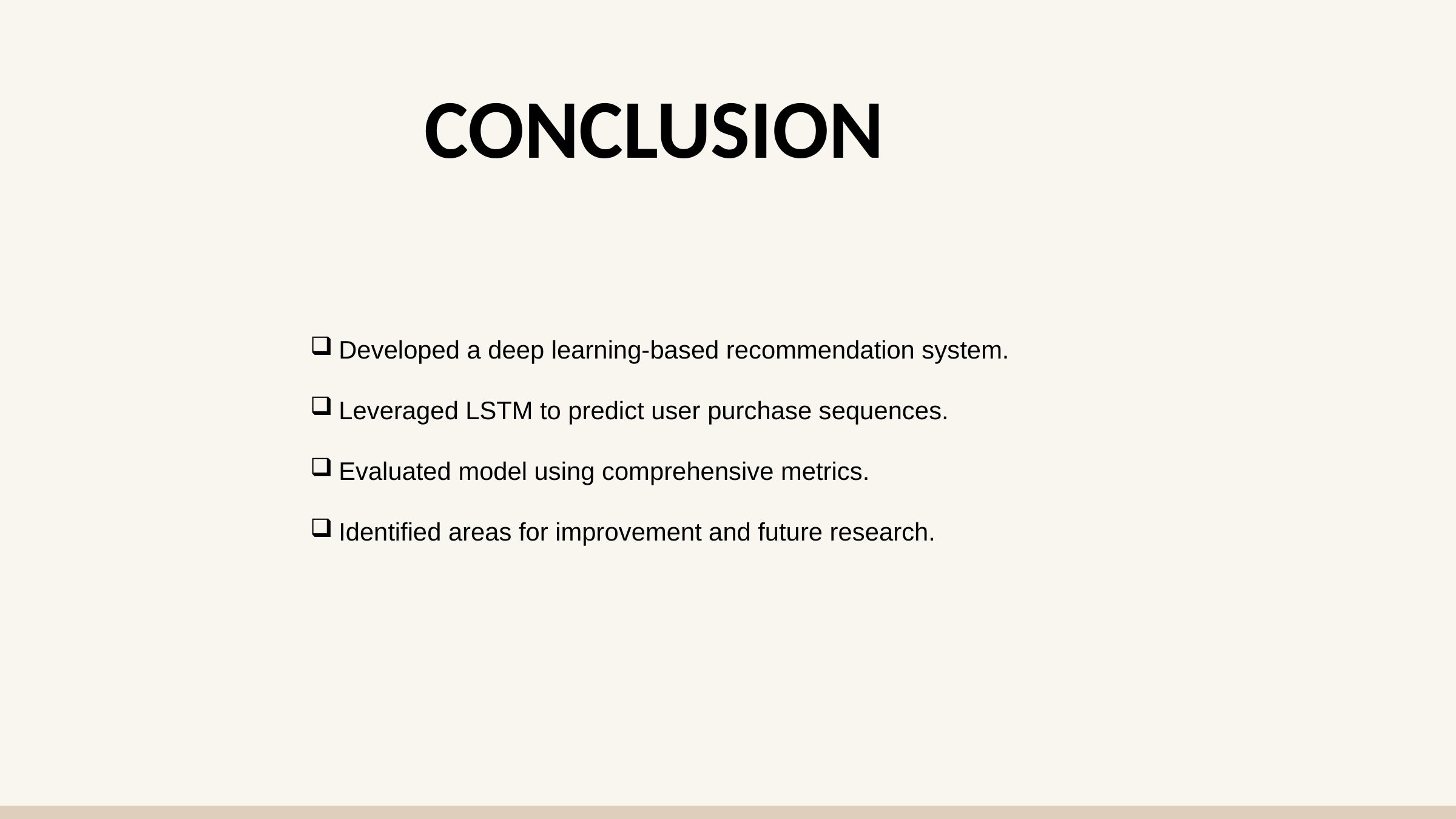

Developed a deep learning-based recommendation system.

Leveraged LSTM to predict user purchase sequences.

Evaluated model using comprehensive metrics.

Identified areas for improvement and future research.

                           CONCLUSION